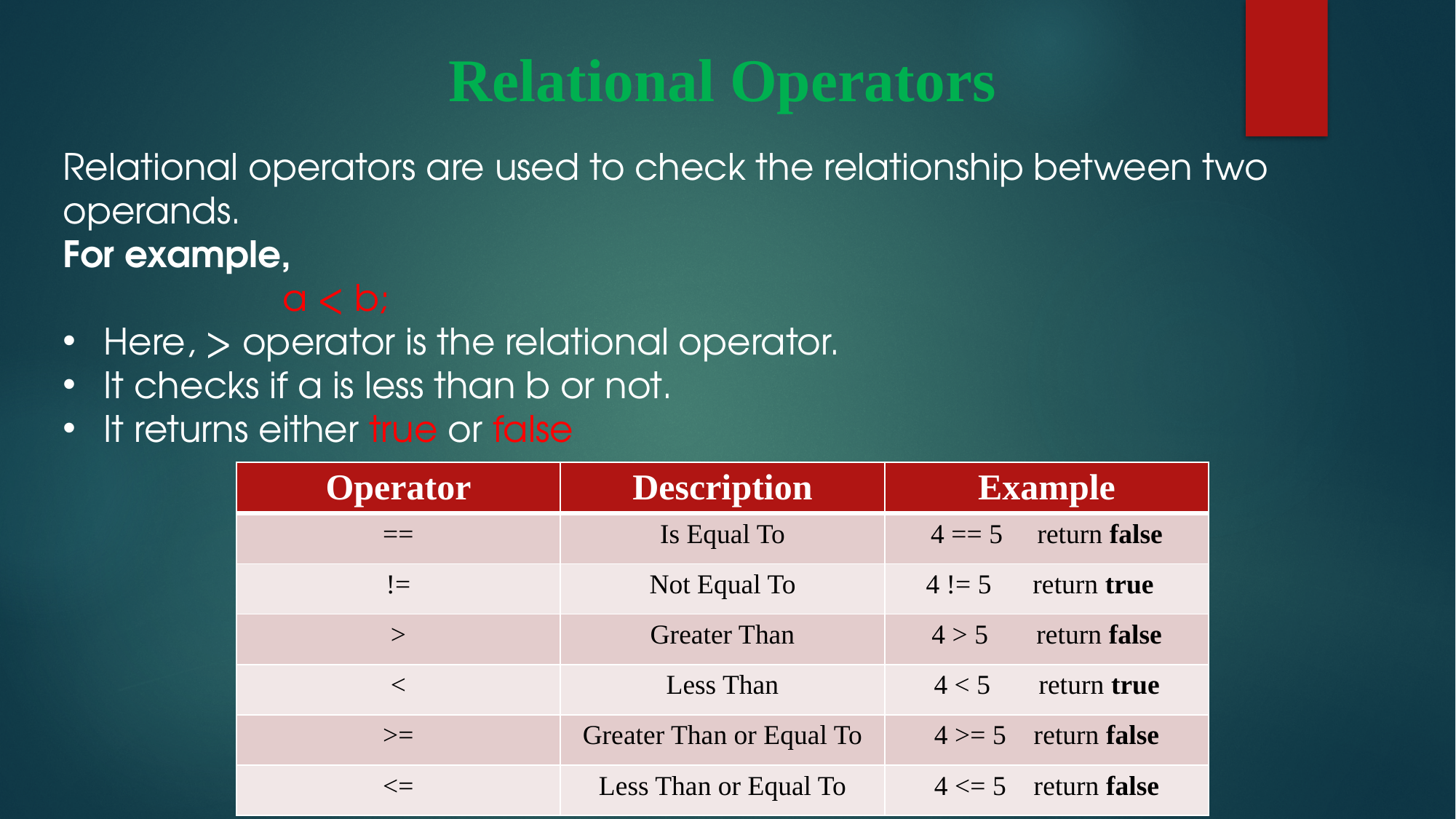

# Relational Operators
Relational operators are used to check the relationship between two operands.
For example,
                      a < b;
Here, > operator is the relational operator.
It checks if a is less than b or not.
It returns either true or false

| Operator | Description | Example |
| --- | --- | --- |
| == | Is Equal To | 4 == 5 return false |
| != | Not Equal To | 4 != 5 return true |
| > | Greater Than | 4 > 5 return false |
| < | Less Than | 4 < 5 return true |
| >= | Greater Than or Equal To | 4 >= 5 return false |
| <= | Less Than or Equal To | 4 <= 5 return false |